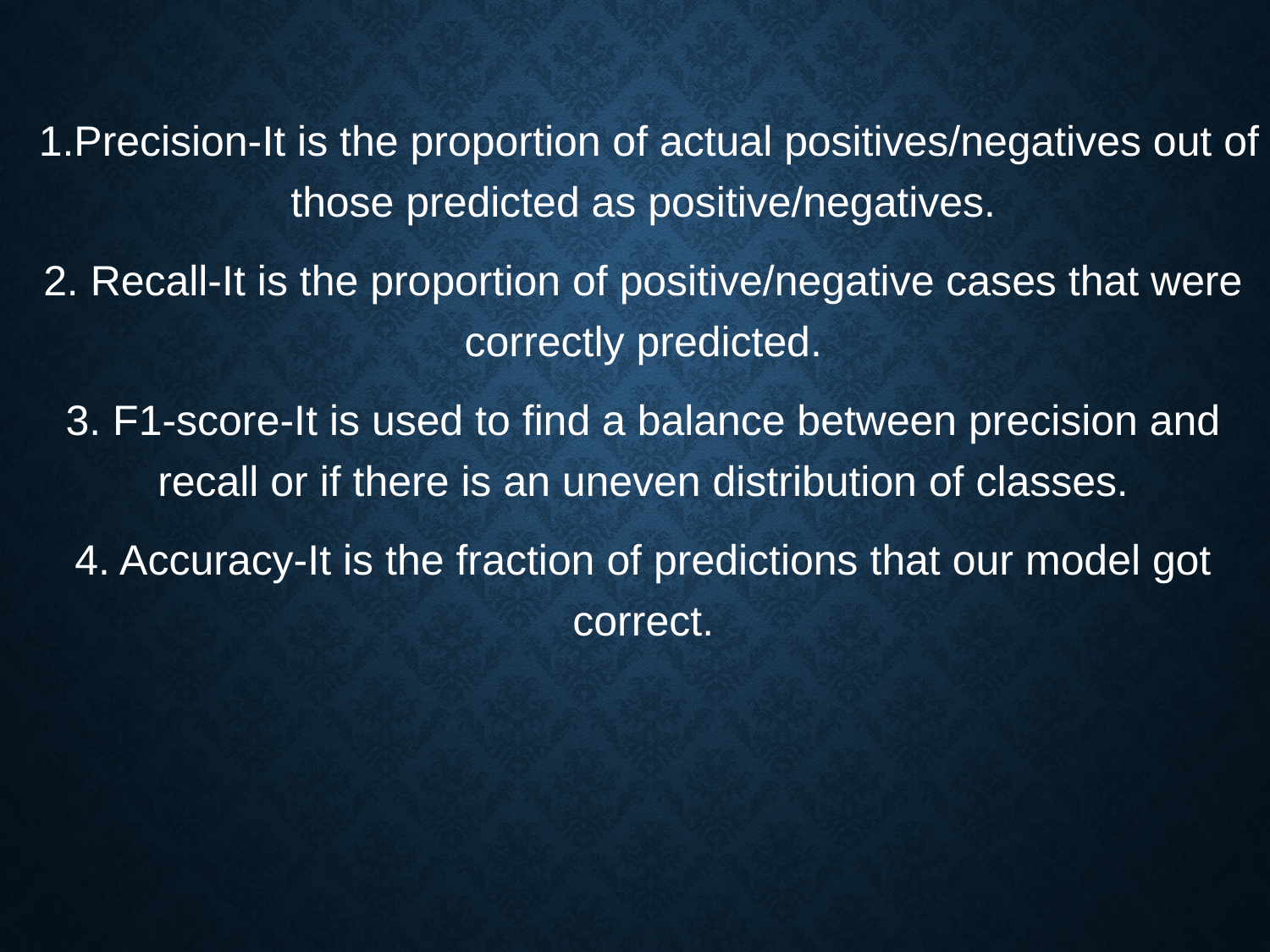

1.Precision-It is the proportion of actual positives/negatives out of those predicted as positive/negatives.
2. Recall-It is the proportion of positive/negative cases that were correctly predicted.
3. F1-score-It is used to find a balance between precision and recall or if there is an uneven distribution of classes.
4. Accuracy-It is the fraction of predictions that our model got correct.

#